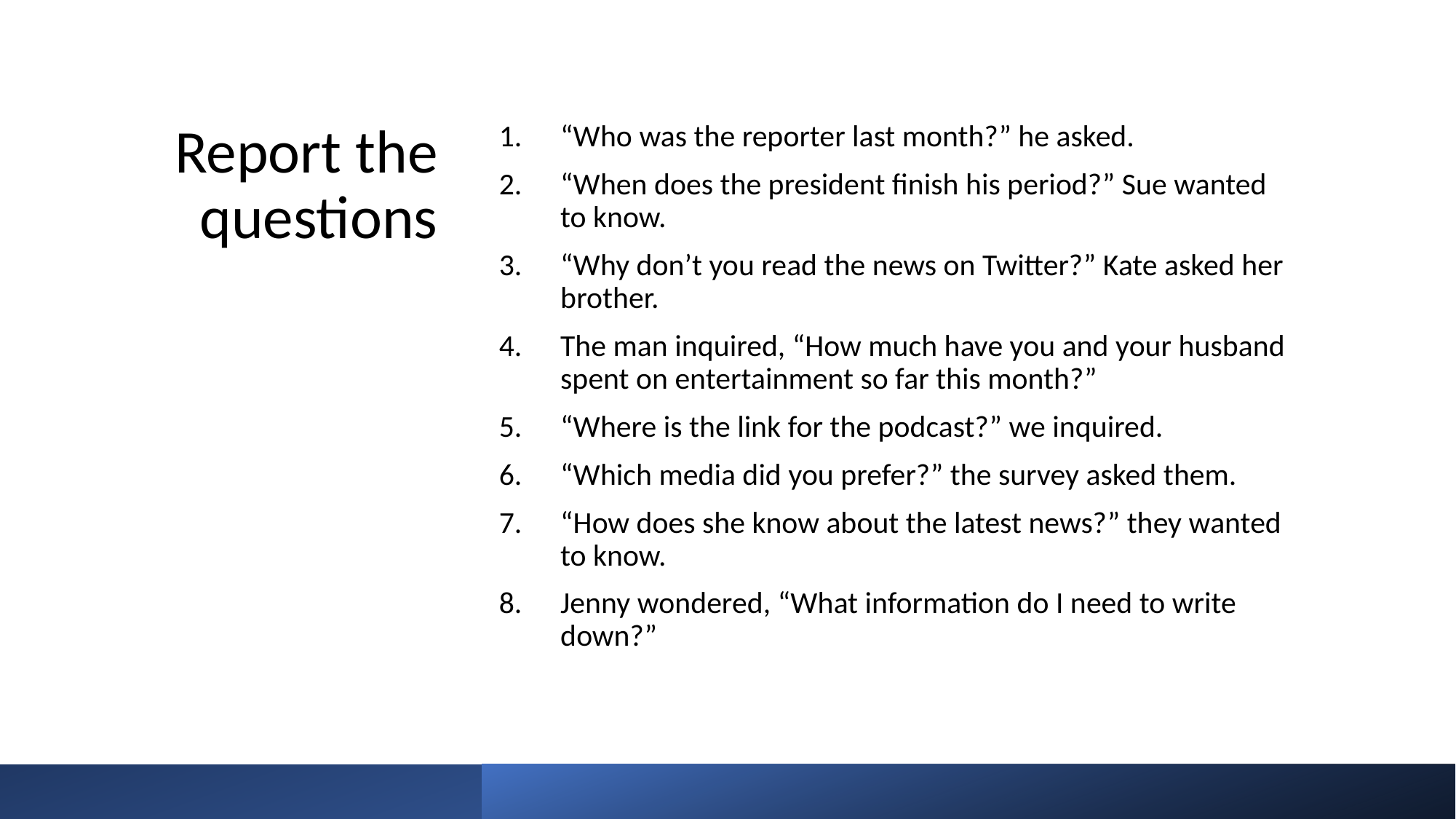

# Report the questions
“Who was the reporter last month?” he asked.
“When does the president finish his period?” Sue wanted to know.
“Why don’t you read the news on Twitter?” Kate asked her brother.
The man inquired, “How much have you and your husband spent on entertainment so far this month?”
“Where is the link for the podcast?” we inquired.
“Which media did you prefer?” the survey asked them.
“How does she know about the latest news?” they wanted to know.
Jenny wondered, “What information do I need to write down?”